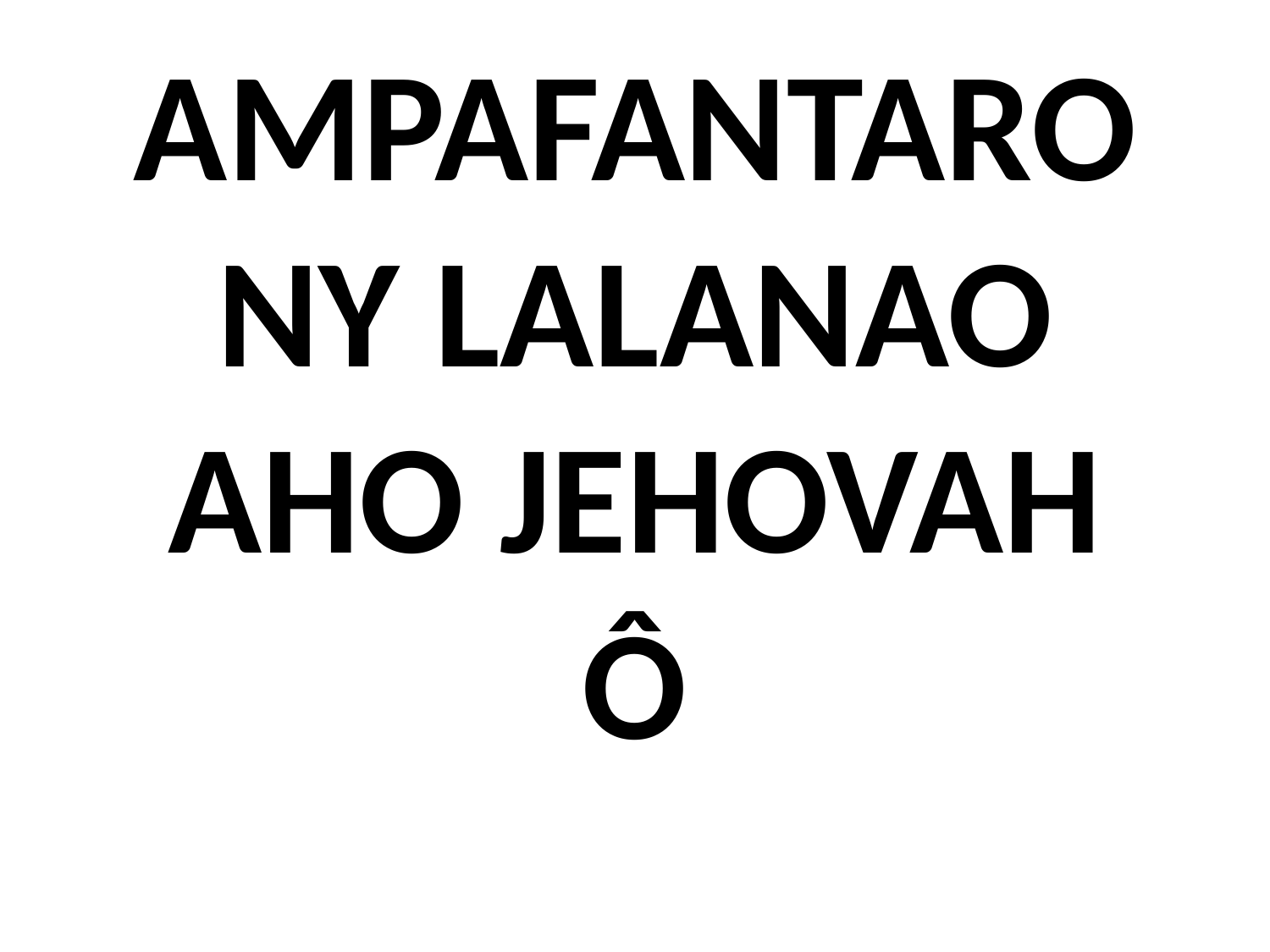

# AMPAFANTARO NY LALANAO AHO JEHOVAH Ô